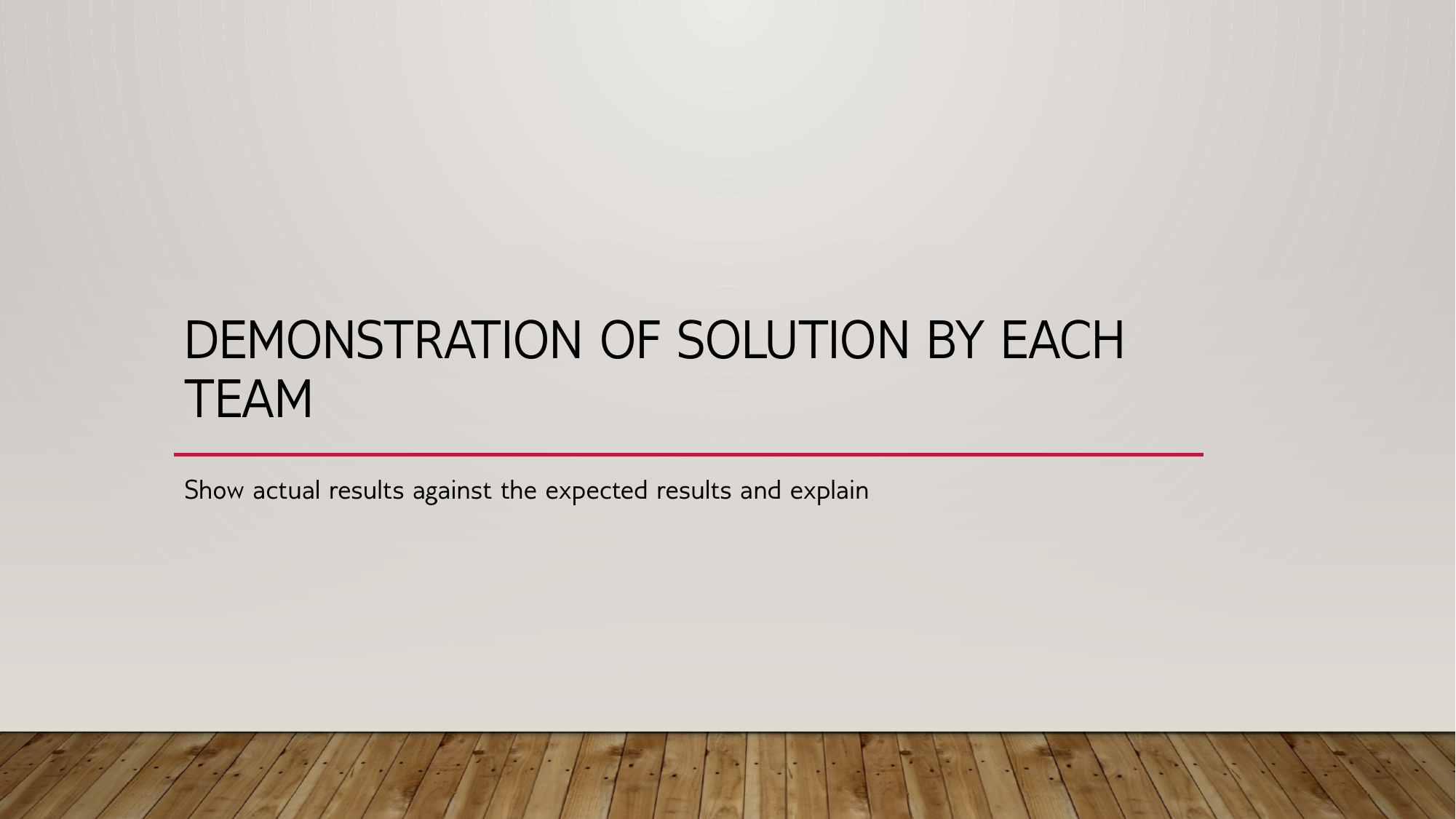

# Demonstration of solution by each team
Show actual results against the expected results and explain